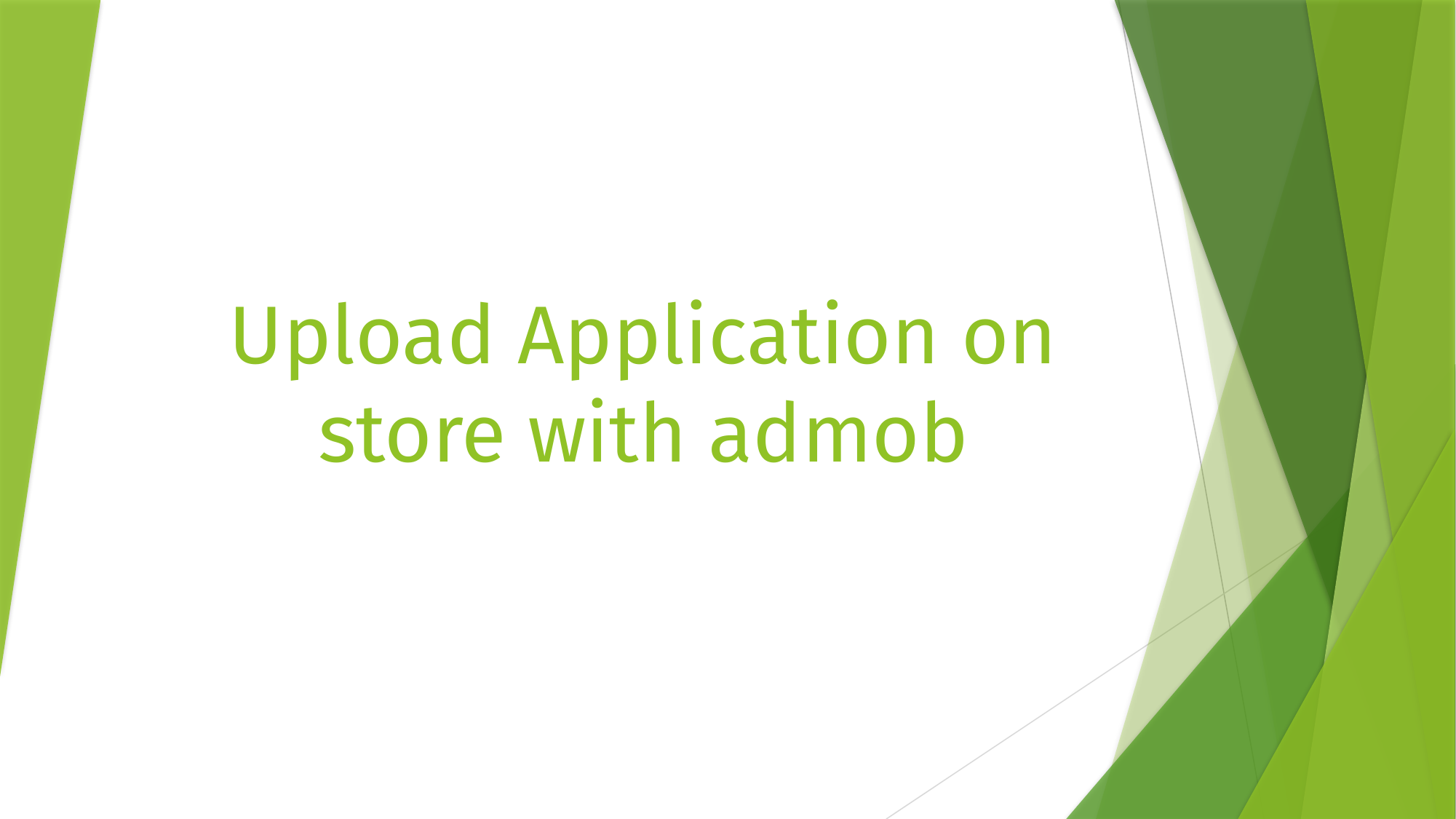

# Upload Application on store with admob